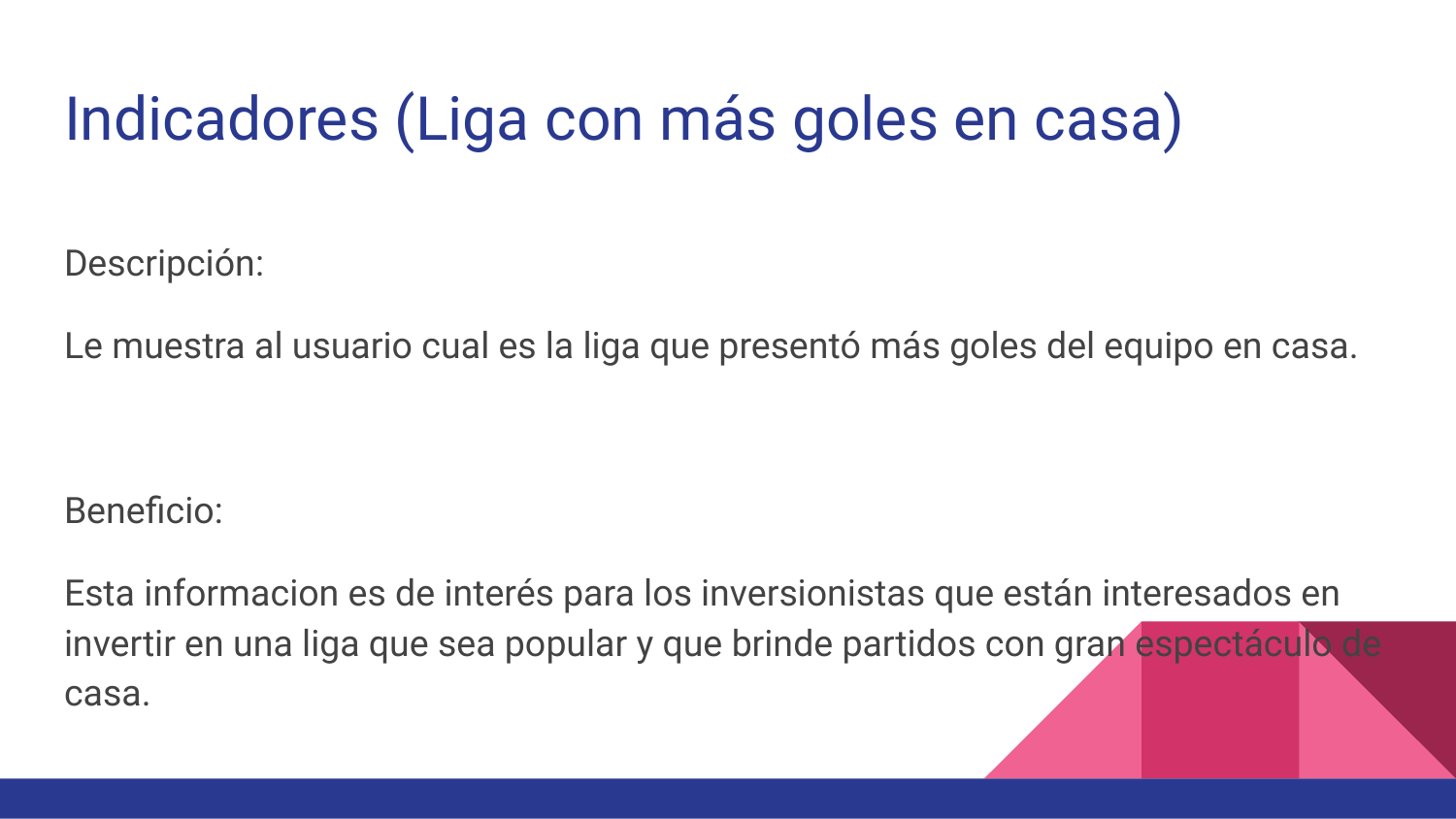

# Indicadores (Liga con más goles en casa)
Descripción:
Le muestra al usuario cual es la liga que presentó más goles del equipo en casa.

Beneficio:
Esta informacion es de interés para los inversionistas que están interesados en invertir en una liga que sea popular y que brinde partidos con gran espectáculo de casa.